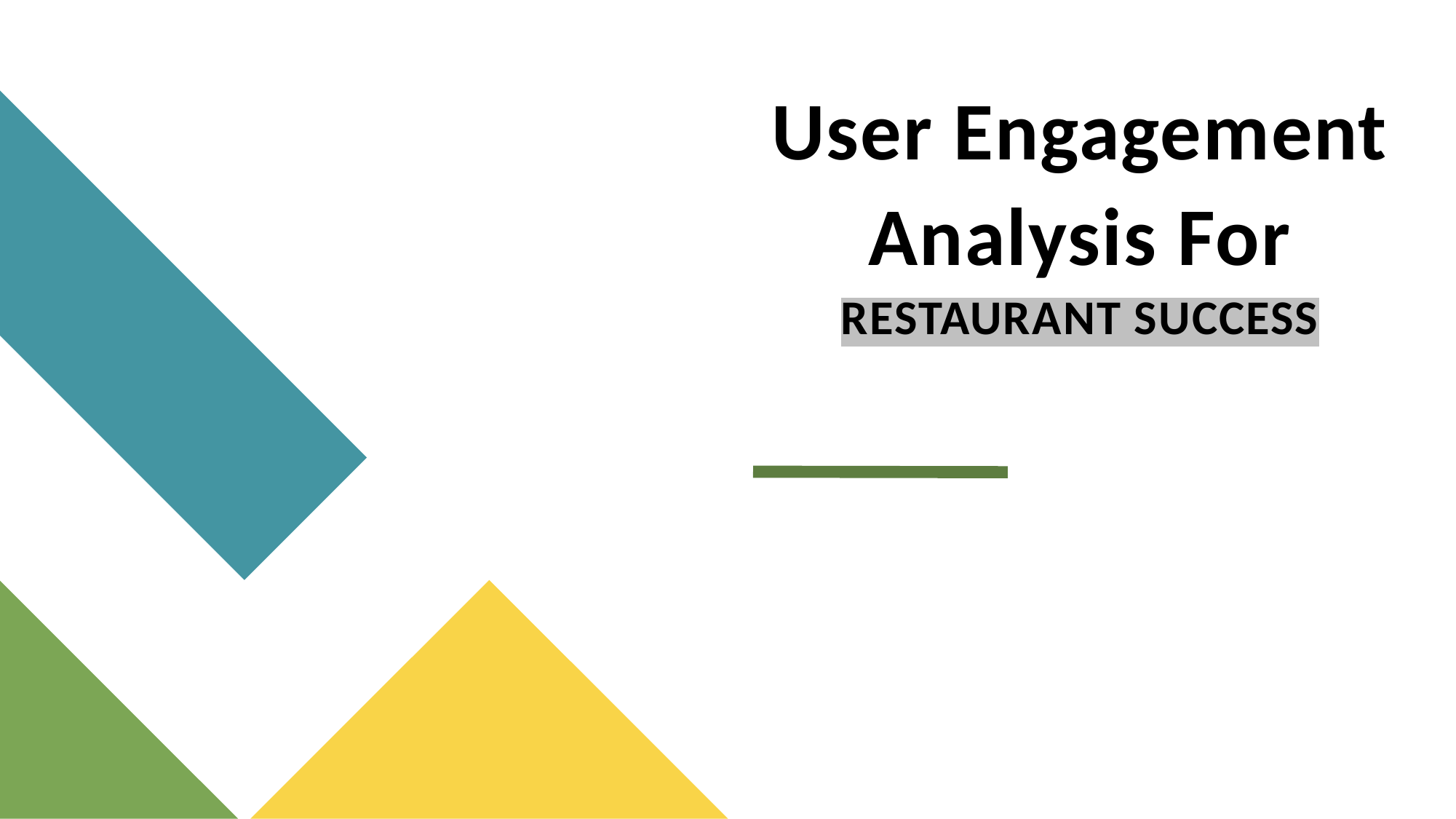

# User Engagement Analysis For RESTAURANT SUCCESS